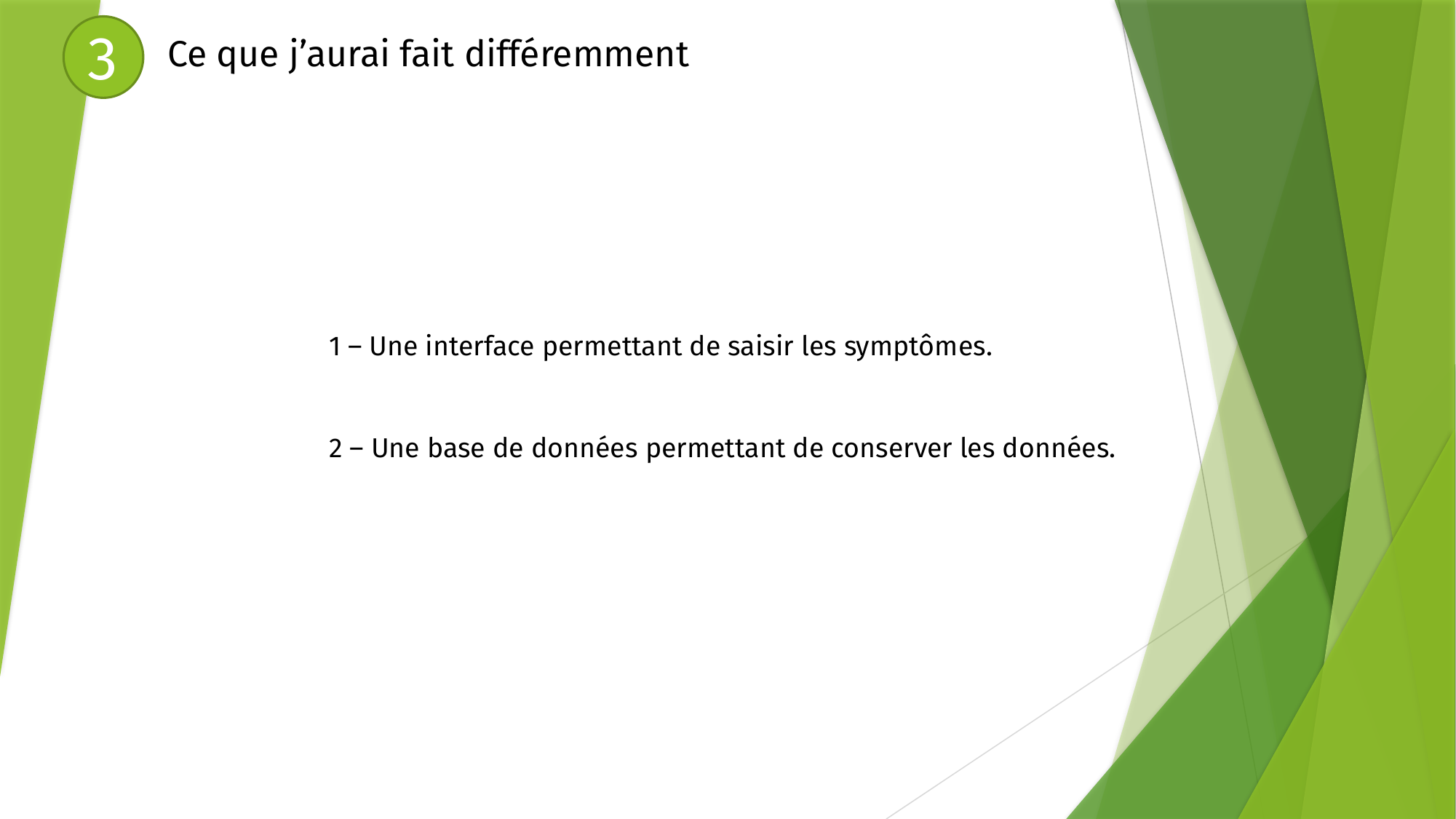

3

Ce que j’aurai fait différemment
1 – Une interface permettant de saisir les symptômes.
2 – Une base de données permettant de conserver les données.